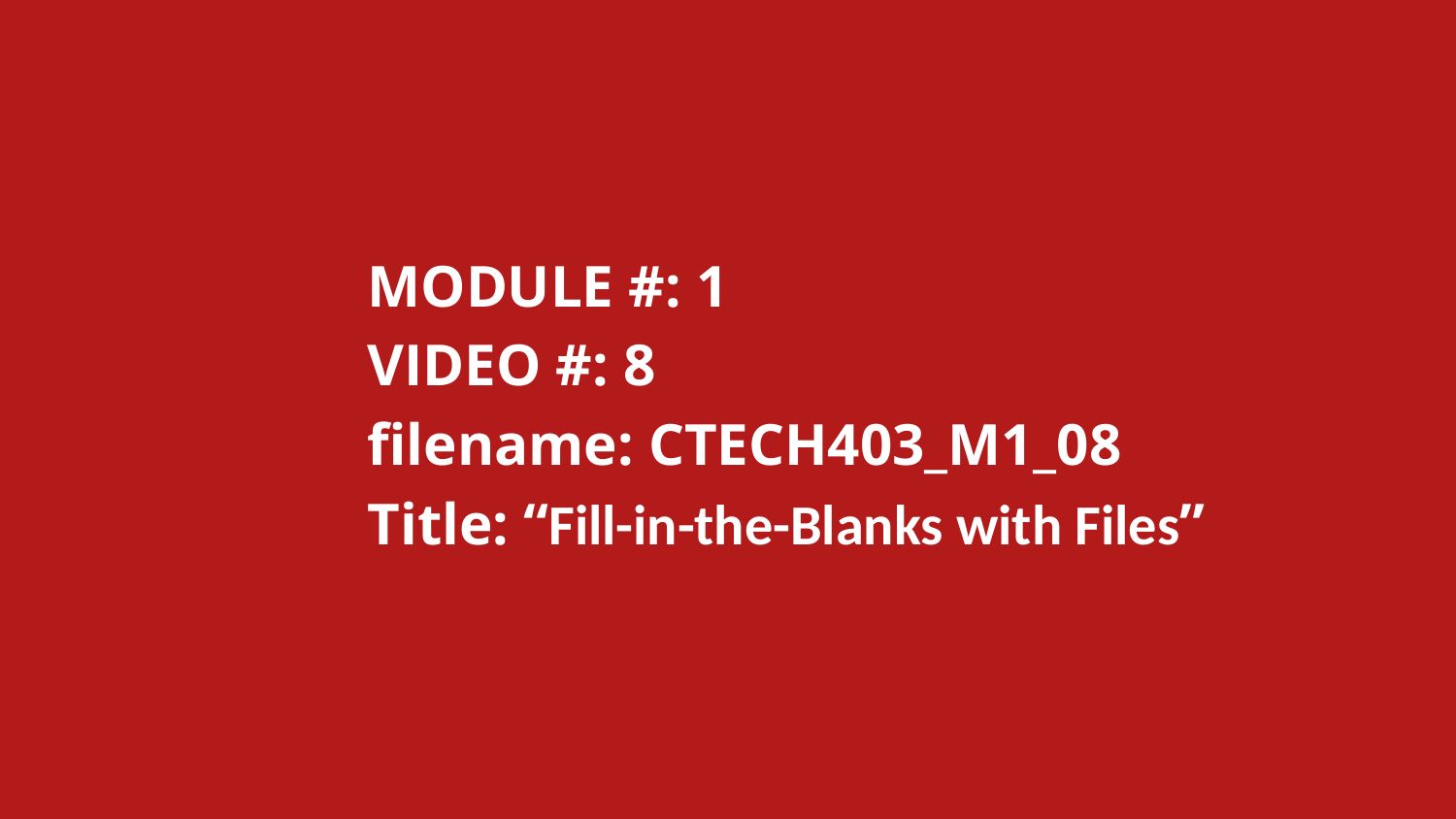

MODULE #: 1
		VIDEO #: 8
		filename: CTECH403_M1_08
		Title: “Fill-in-the-Blanks with Files”